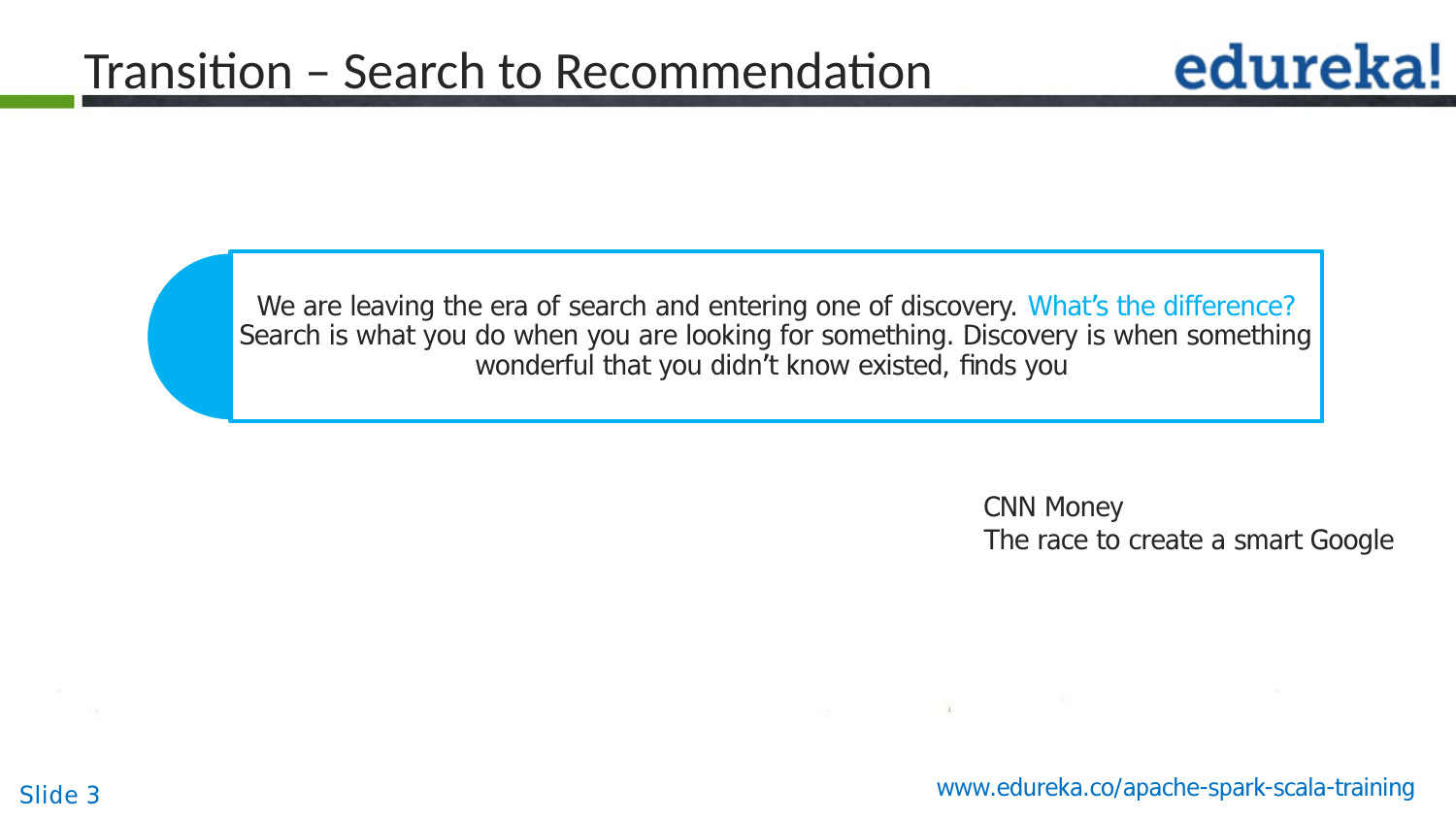

Transition – Search to Recommendation
We are leaving the era of search and entering one of discovery. What’s the difference? Search is what you do when you are looking for something. Discovery is when something wonderful that you didn’t know existed, finds you
CNN Money
The race to create a smart Google